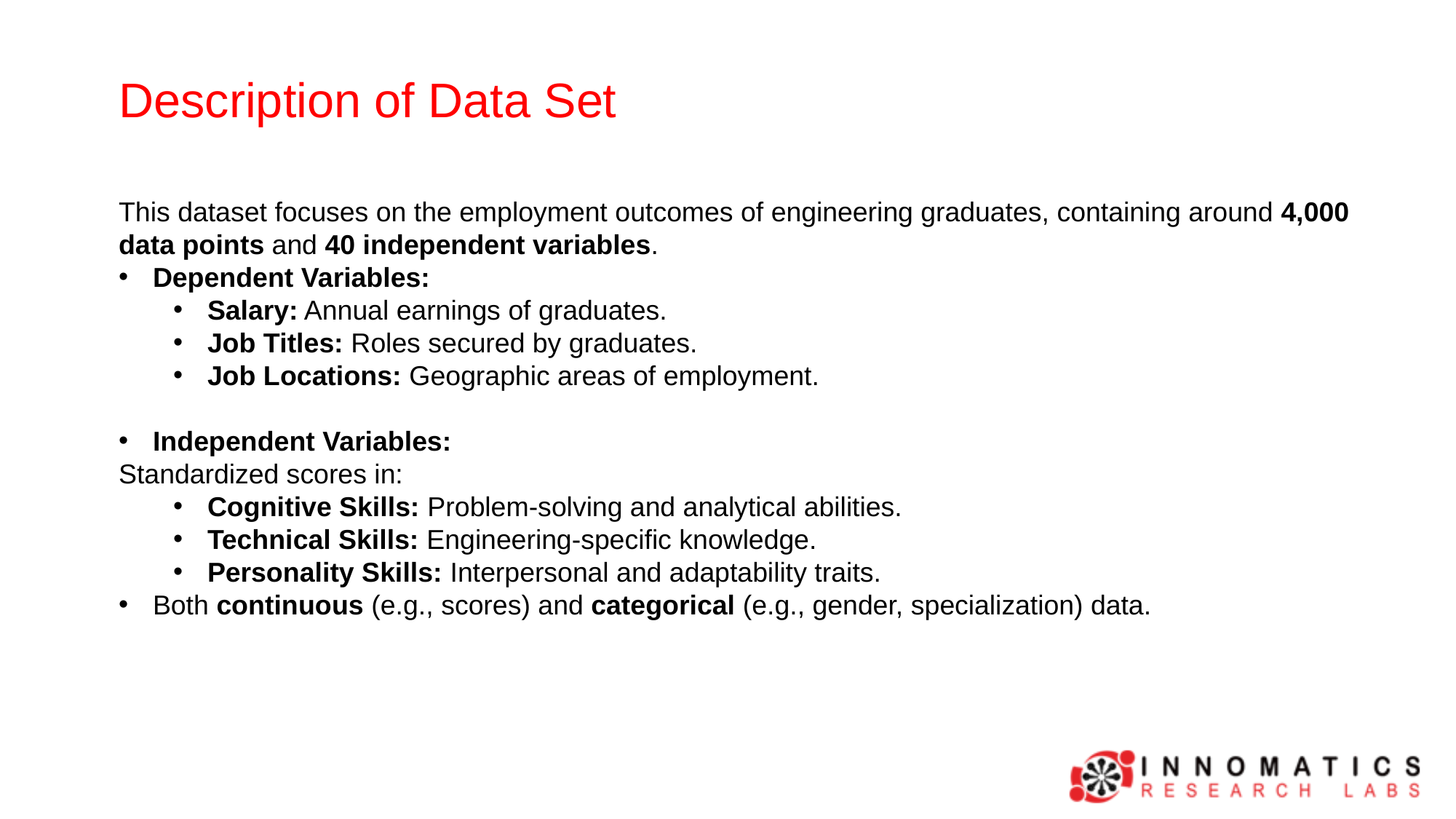

Description of Data Set
This dataset focuses on the employment outcomes of engineering graduates, containing around 4,000 data points and 40 independent variables.
Dependent Variables:
Salary: Annual earnings of graduates.
Job Titles: Roles secured by graduates.
Job Locations: Geographic areas of employment.

Independent Variables:
Standardized scores in:
Cognitive Skills: Problem-solving and analytical abilities.
Technical Skills: Engineering-specific knowledge.
Personality Skills: Interpersonal and adaptability traits.
Both continuous (e.g., scores) and categorical (e.g., gender, specialization) data.